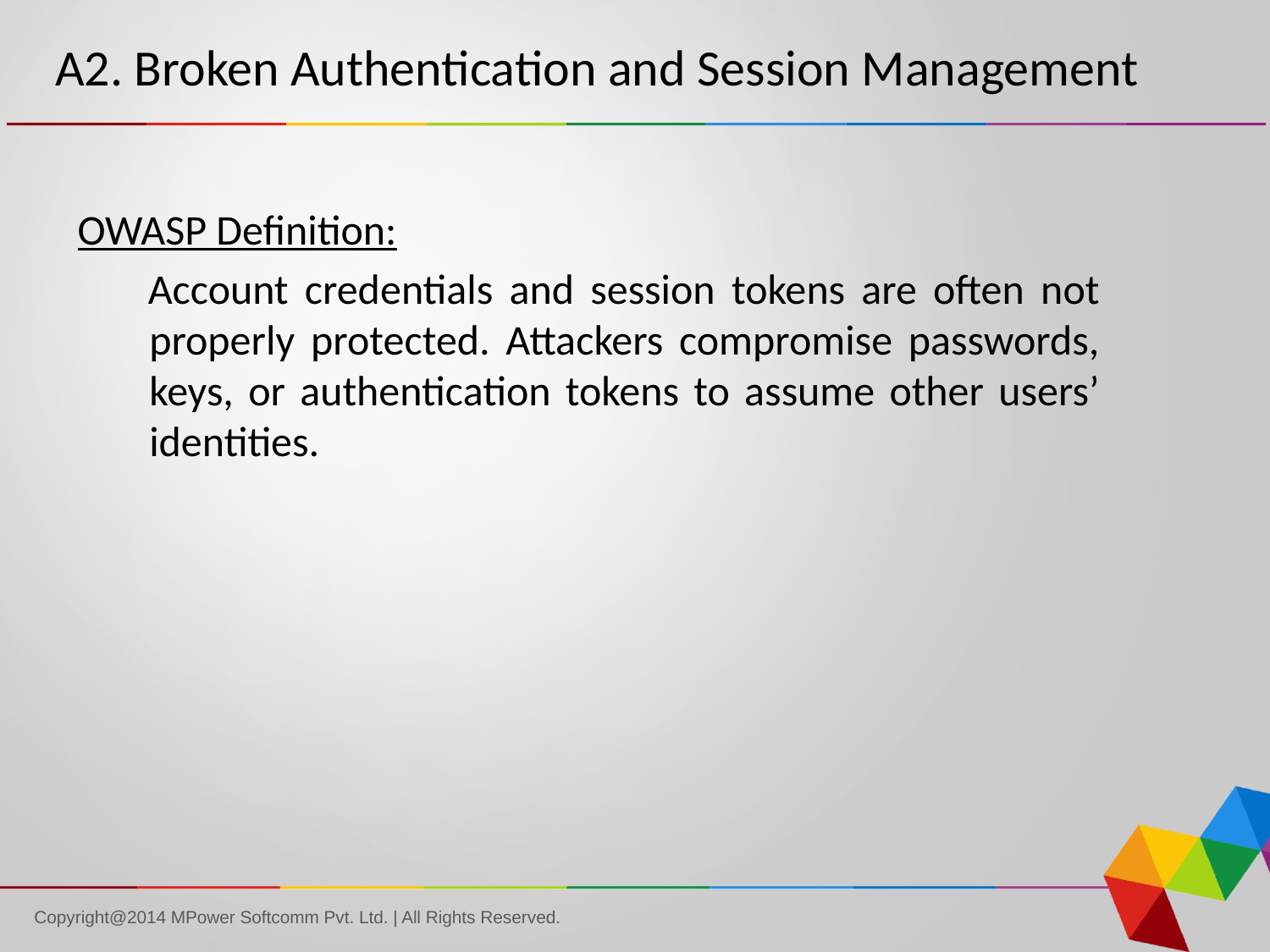

# A2. Broken Authentication and Session Management
OWASP Definition:
Account credentials and session tokens are often not properly protected. Attackers compromise passwords, keys, or authentication tokens to assume other users’ identities.